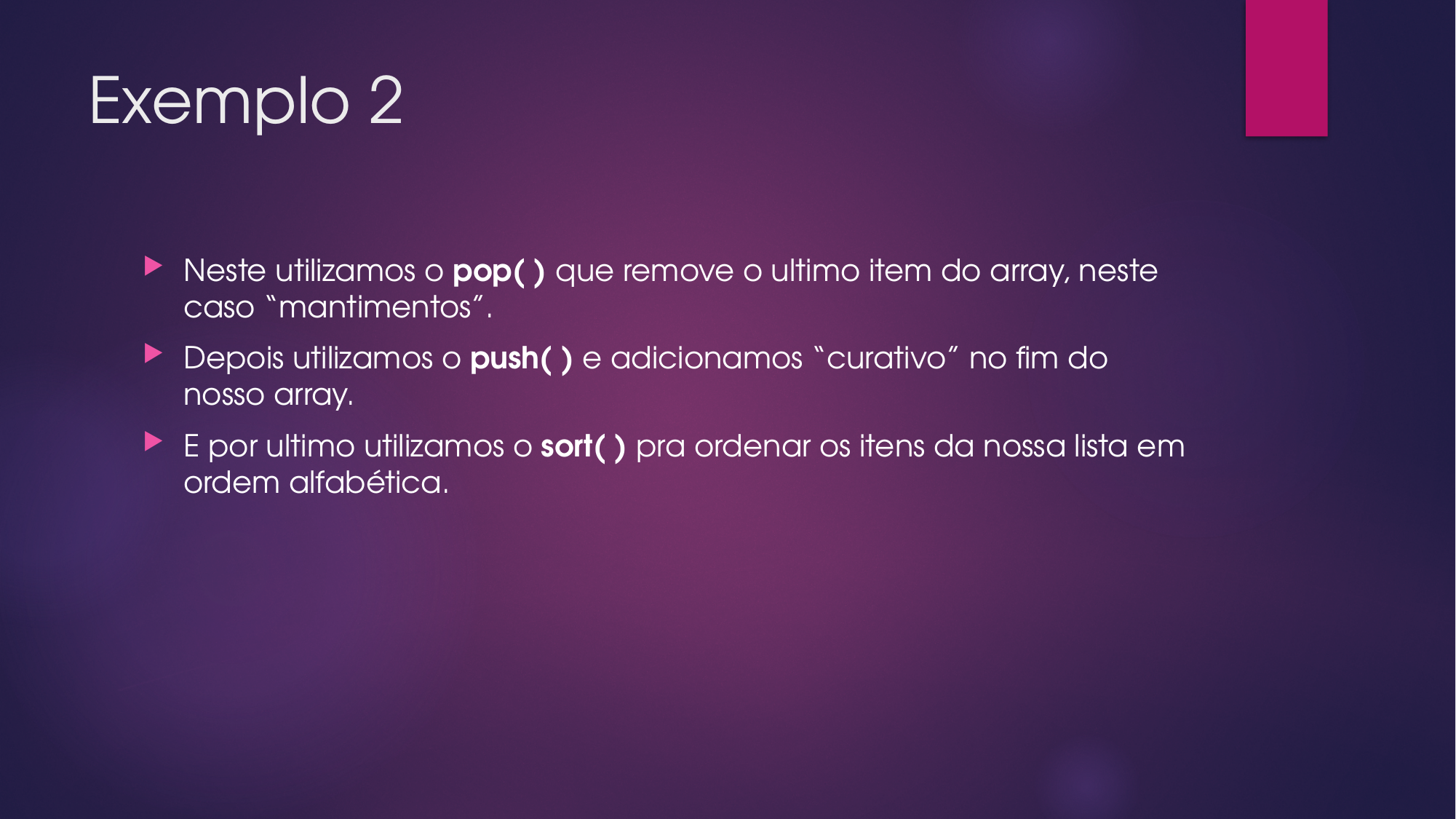

# Exemplo 2
Neste utilizamos o pop( ) que remove o ultimo item do array, neste caso “mantimentos”.
Depois utilizamos o push( ) e adicionamos “curativo” no fim do nosso array.
E por ultimo utilizamos o sort( ) pra ordenar os itens da nossa lista em ordem alfabética.